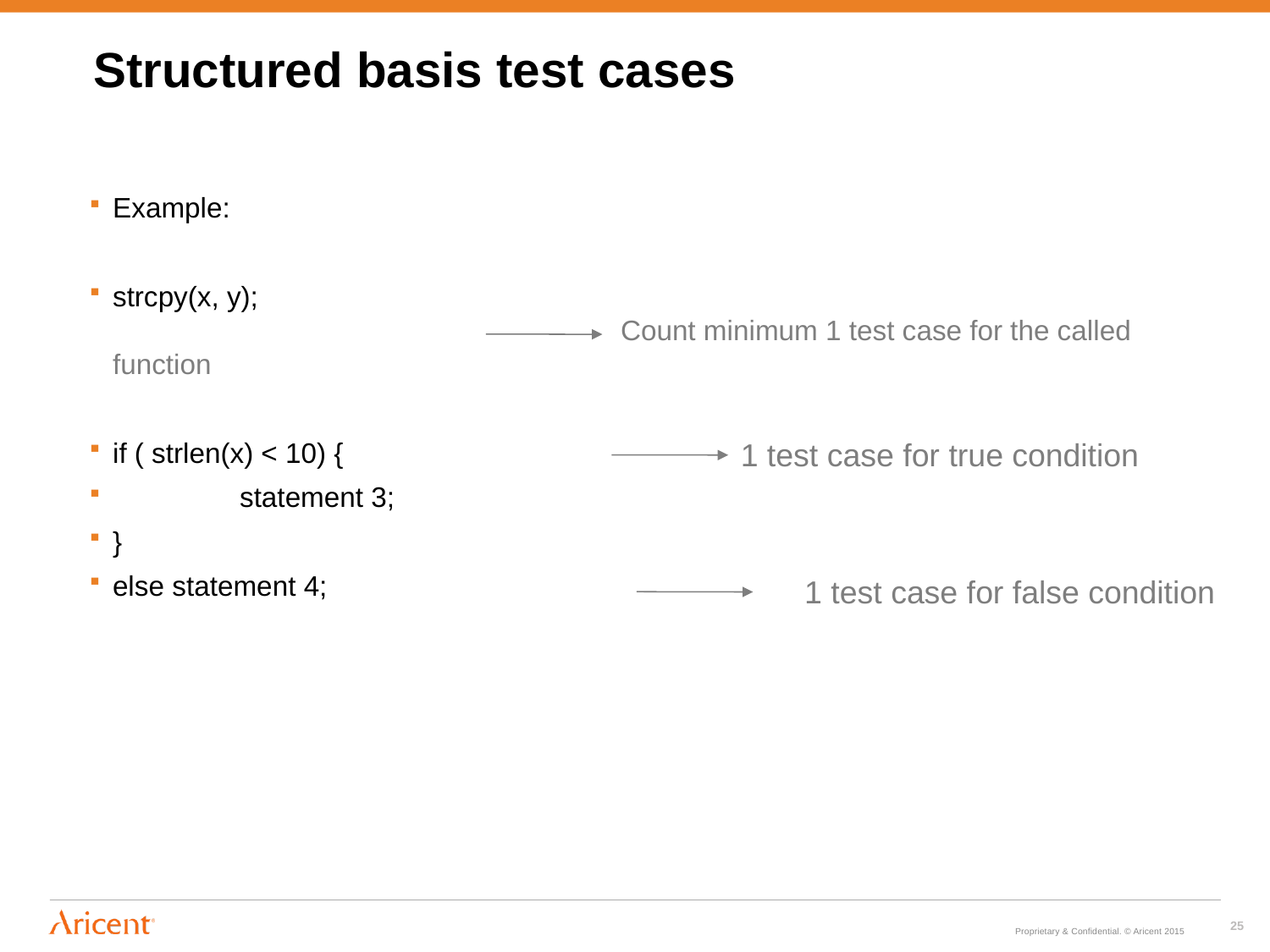

# Structured basis test cases
Example:

strcpy(x, y);											Count minimum 1 test case for the called function

if ( strlen(x) < 10) {
	statement 3;
}
else statement 4;

1 test case for true condition

1 test case for false condition

25